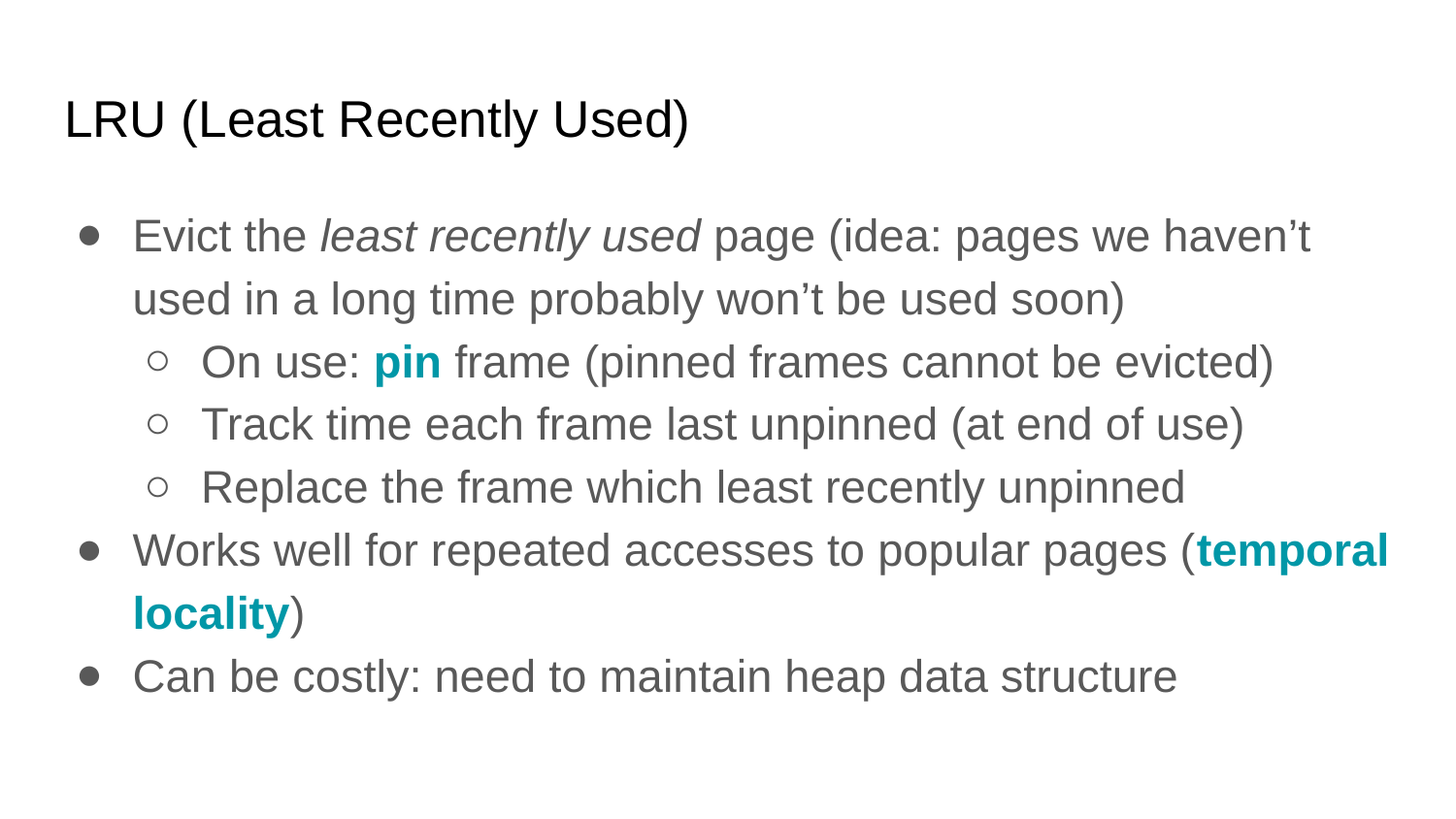

# LRU (Least Recently Used)
Evict the least recently used page (idea: pages we haven’t used in a long time probably won’t be used soon)
On use: pin frame (pinned frames cannot be evicted)
Track time each frame last unpinned (at end of use)
Replace the frame which least recently unpinned
Works well for repeated accesses to popular pages (temporal locality)
Can be costly: need to maintain heap data structure